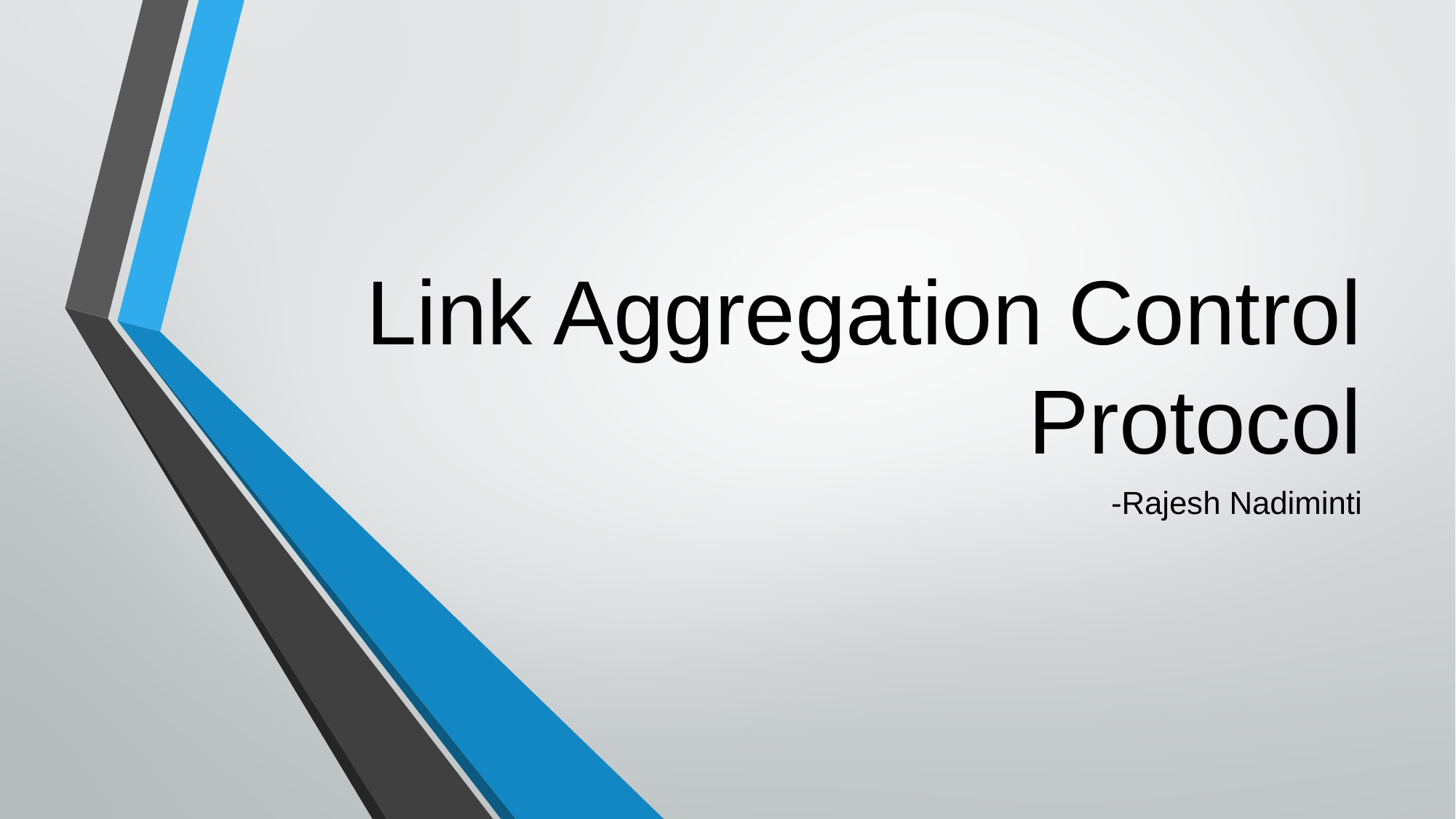

# Link Aggregation Control Protocol
-Rajesh Nadiminti